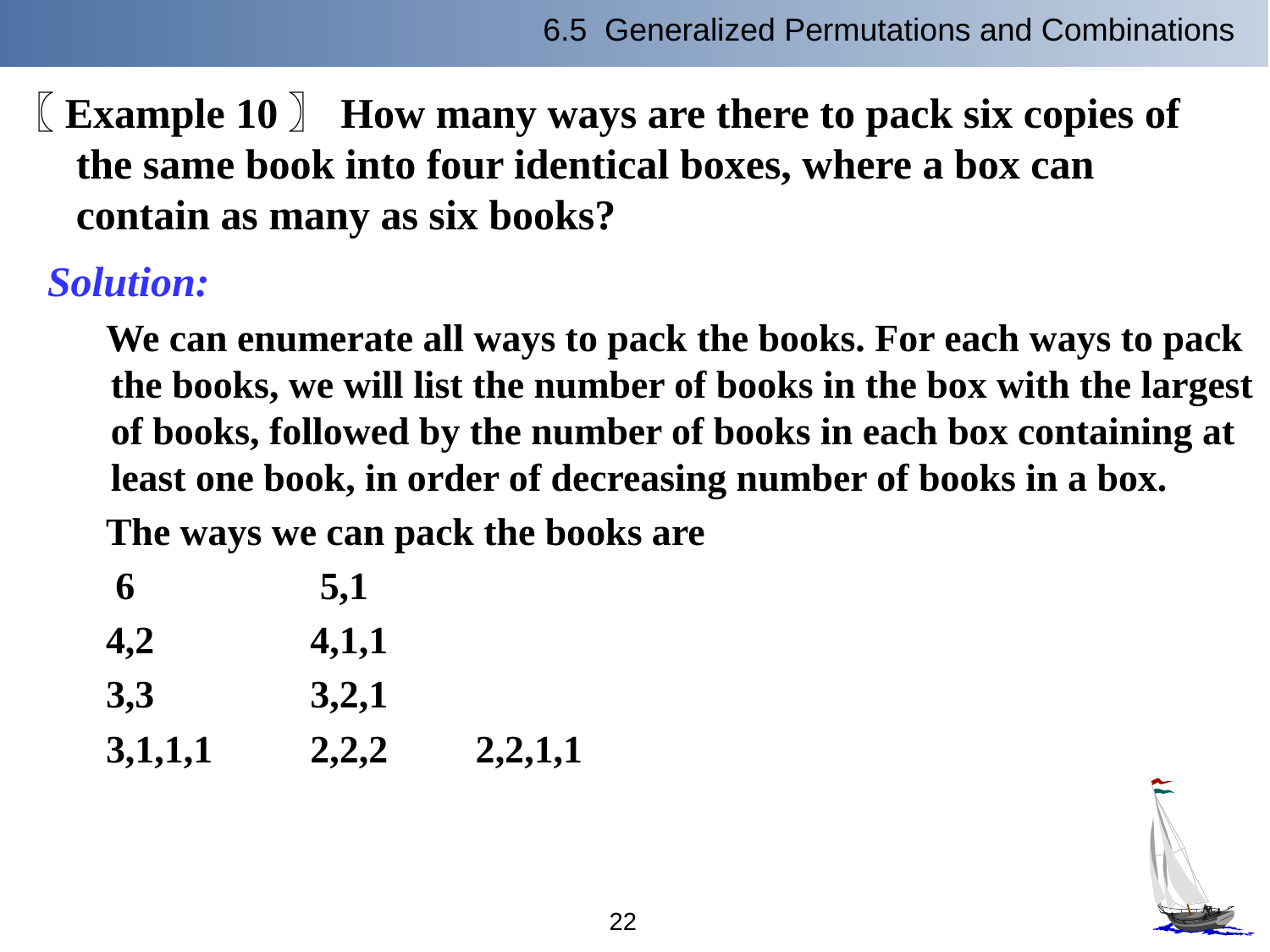

6.5  Generalized Permutations and Combinations
〖Example 10〗How many ways are there to pack six copies of the same book into four identical boxes, where a box can contain as many as six books?
Solution:
      We can enumerate all ways to pack the books. For each ways to pack the books, we will list the number of books in the box with the largest of books, followed by the number of books in each box containing at least one book, in order of decreasing number of books in a box.
      The ways we can pack the books are
       6                   5,1
      4,2                4,1,1
      3,3                3,2,1
      3,1,1,1          2,2,2         2,2,1,1
22